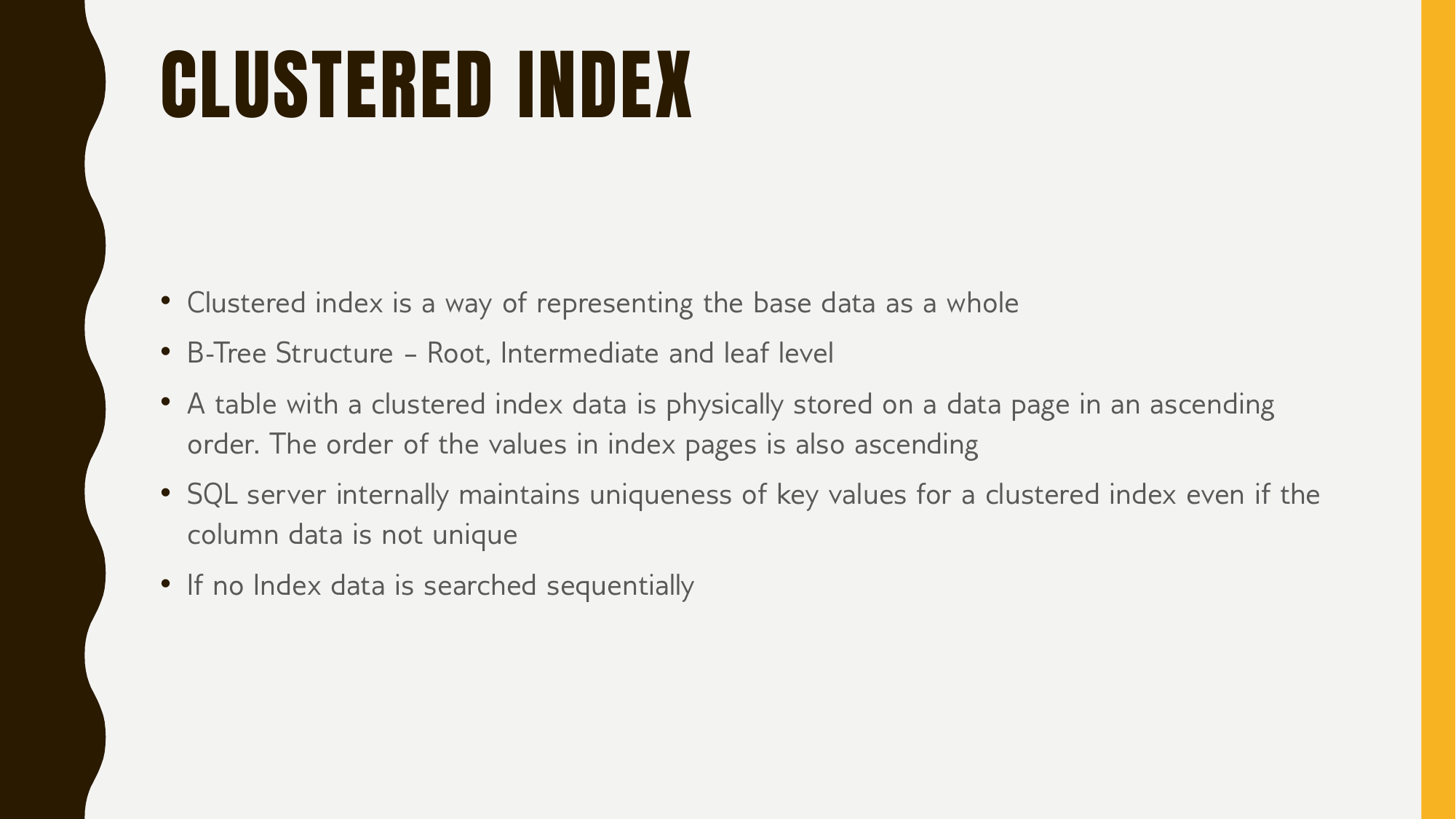

# CLUSTERED INDEX
Clustered index is a way of representing the base data as a whole
B-Tree Structure – Root, Intermediate and leaf level
A table with a clustered index data is physically stored on a data page in an ascending order. The order of the values in index pages is also ascending
SQL server internally maintains uniqueness of key values for a clustered index even if the column data is not unique
If no Index data is searched sequentially